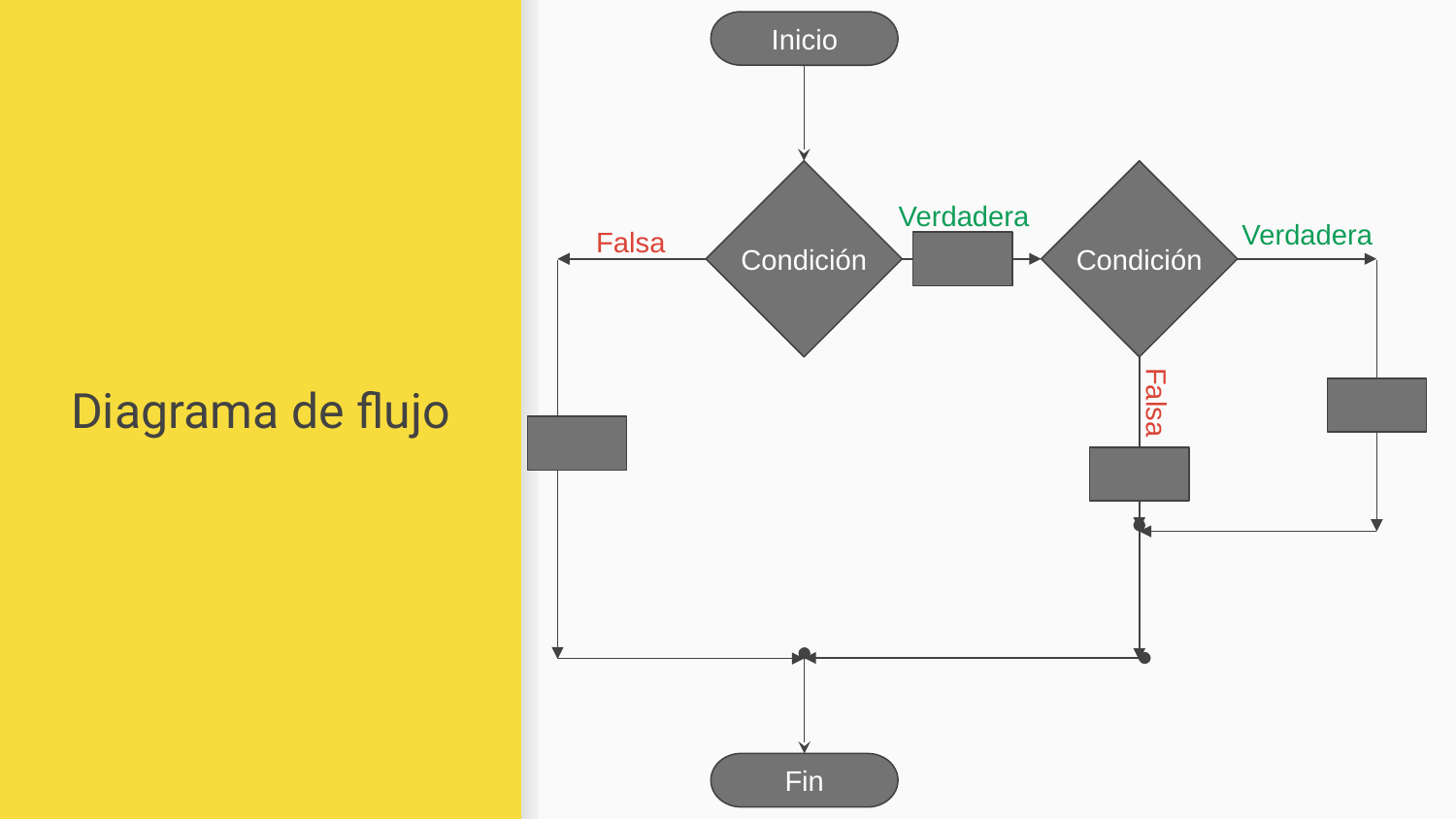

Inicio

Verdadera
Verdadera
Falsa
Condición
Condición

# Diagrama de flujo
Falsa

Fin